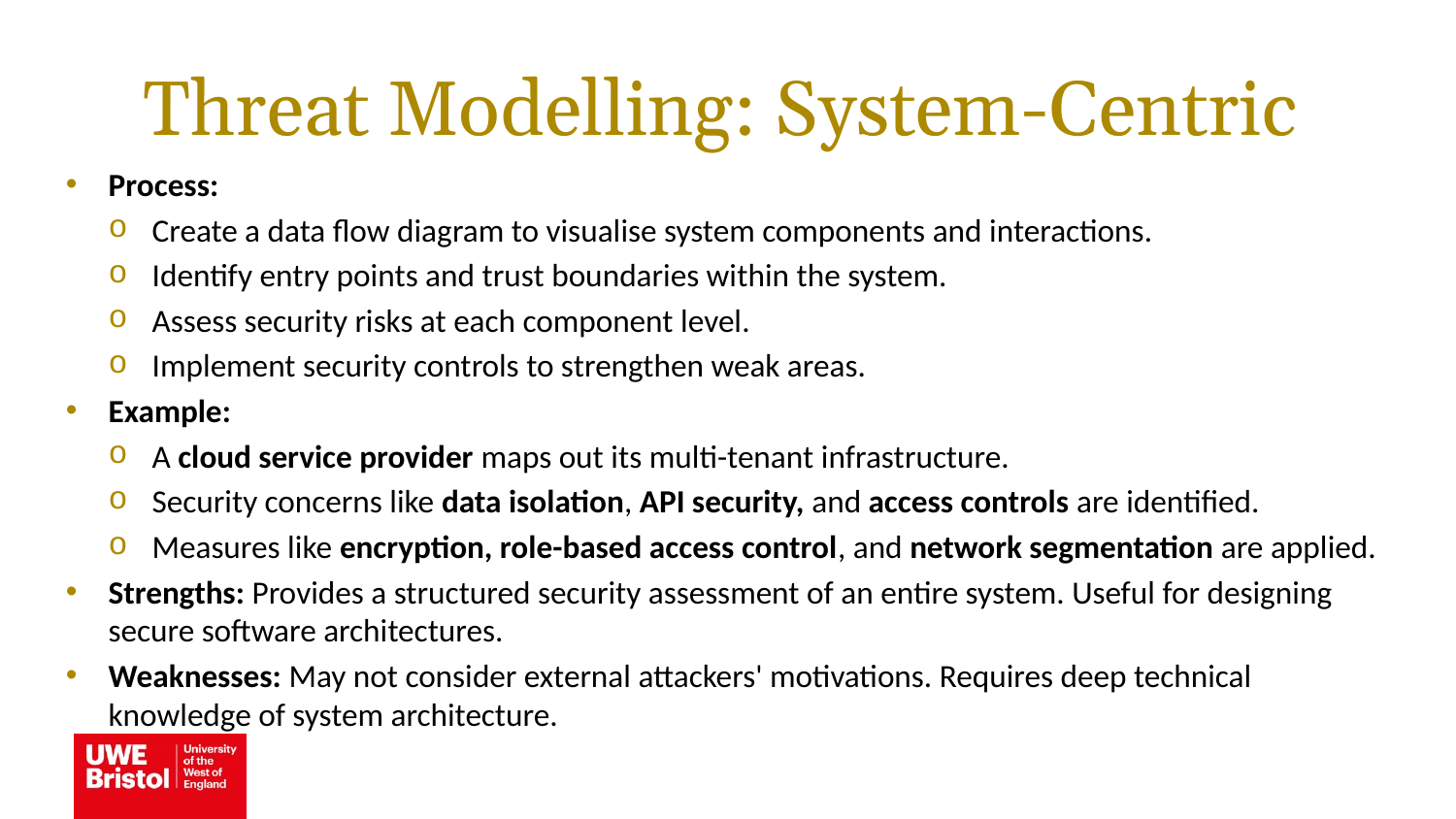

Threat Modelling: System-Centric

Process:
Create a data flow diagram to visualise system components and interactions.
Identify entry points and trust boundaries within the system.
Assess security risks at each component level.
Implement security controls to strengthen weak areas.
Example:
A cloud service provider maps out its multi-tenant infrastructure.
Security concerns like data isolation, API security, and access controls are identified.
Measures like encryption, role-based access control, and network segmentation are applied.
Strengths: Provides a structured security assessment of an entire system. Useful for designing secure software architectures.
Weaknesses: May not consider external attackers' motivations. Requires deep technical knowledge of system architecture.